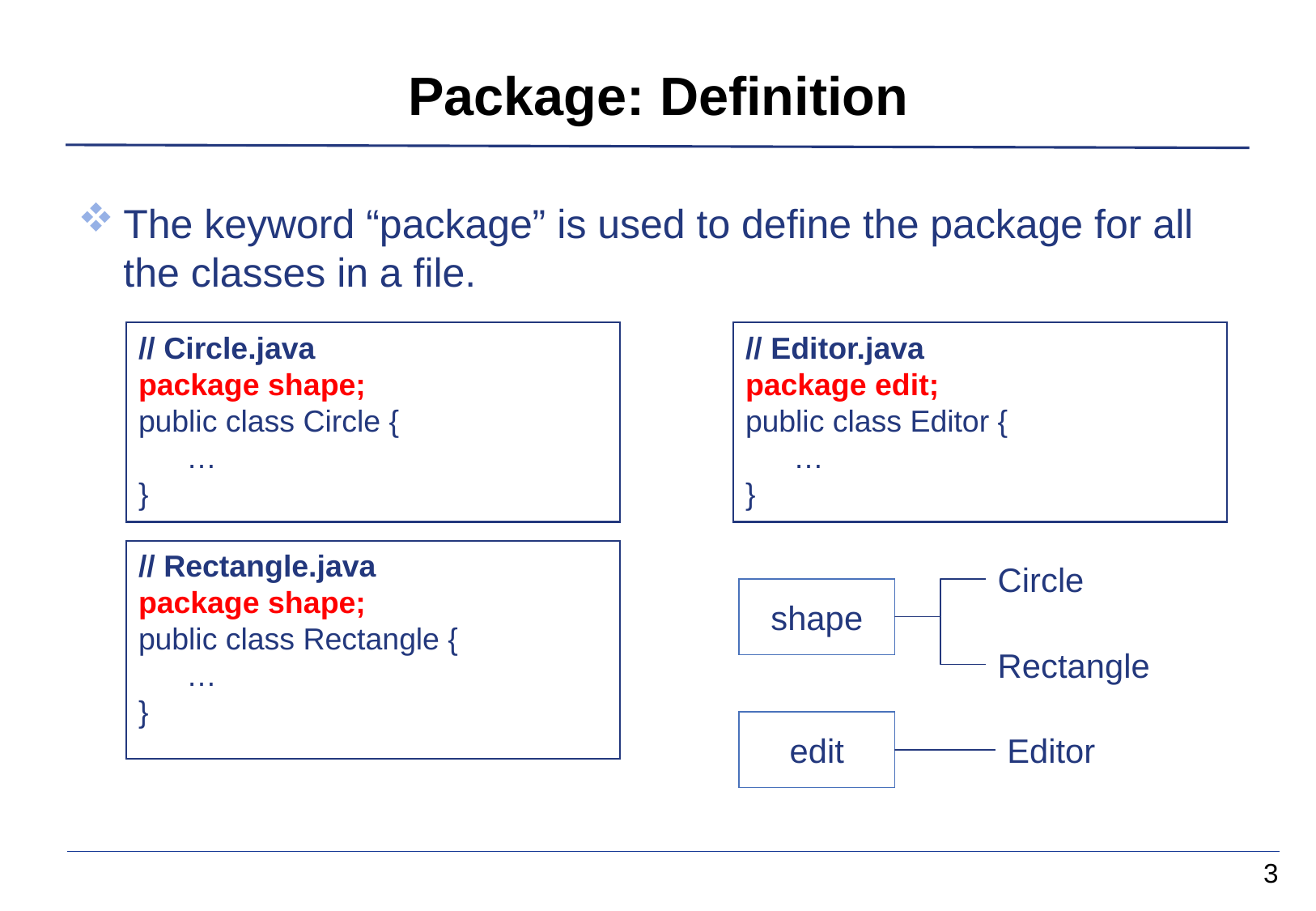

# Package: Definition
The keyword “package” is used to define the package for all the classes in a file.
// Circle.java
package shape;
public class Circle {
	…
}
// Editor.java
package edit;
public class Editor {
	…
}
// Rectangle.java
package shape;
public class Rectangle {
	…
}
Circle
shape
Rectangle
edit
Editor